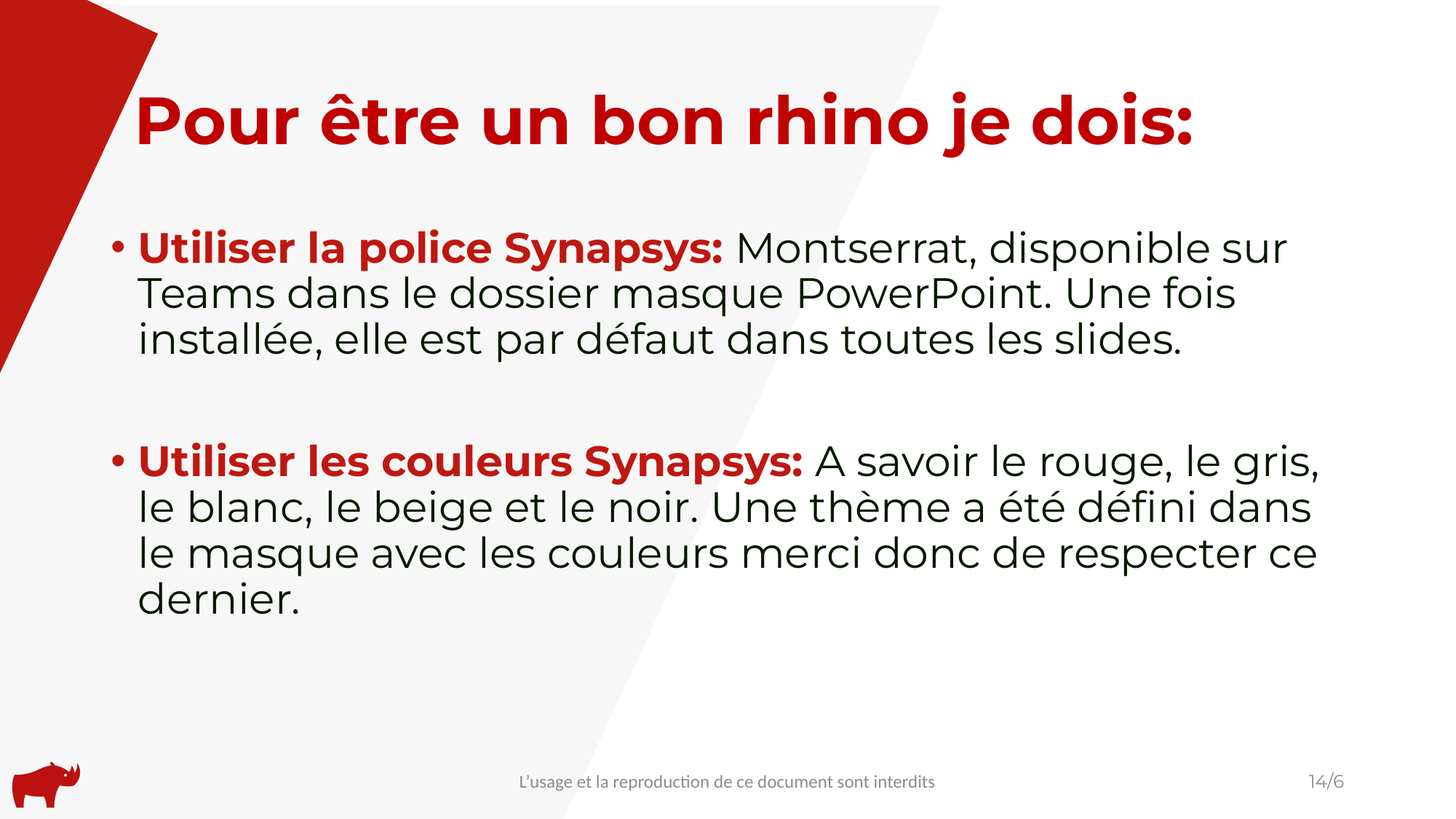

# Pour être un bon rhino je dois:
Utiliser la police Synapsys: Montserrat, disponible sur Teams dans le dossier masque PowerPoint. Une fois installée, elle est par défaut dans toutes les slides.

Utiliser les couleurs Synapsys: A savoir le rouge, le gris, le blanc, le beige et le noir. Une thème a été défini dans le masque avec les couleurs merci donc de respecter ce dernier.
L’usage et la reproduction de ce document sont interdits
14/6